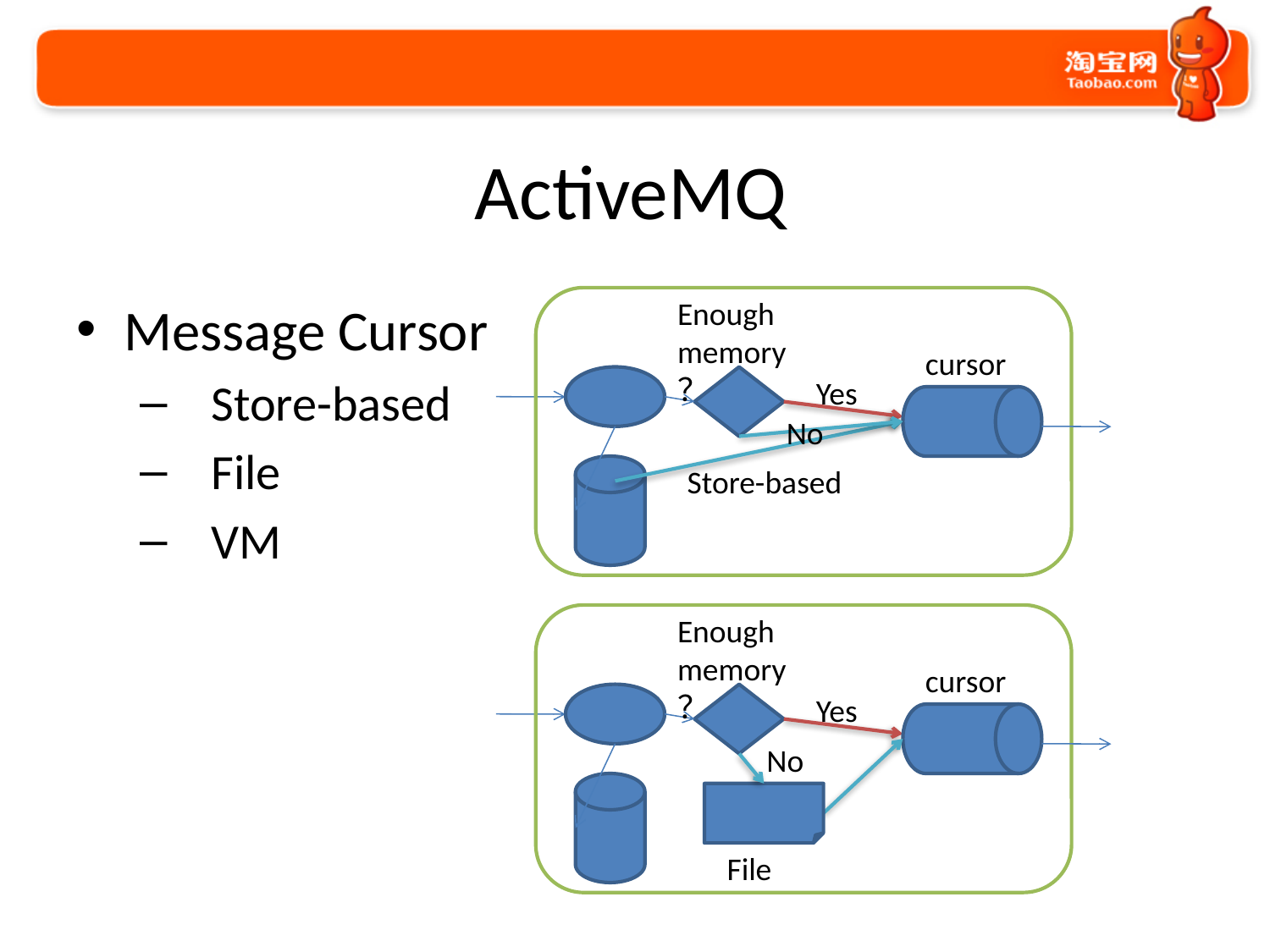

# ActiveMQ
Message Cursor
Store-based
File
VM

Enough memory？
cursor

Yes

No

Store-based

Enough memory？
cursor

Yes

No

File